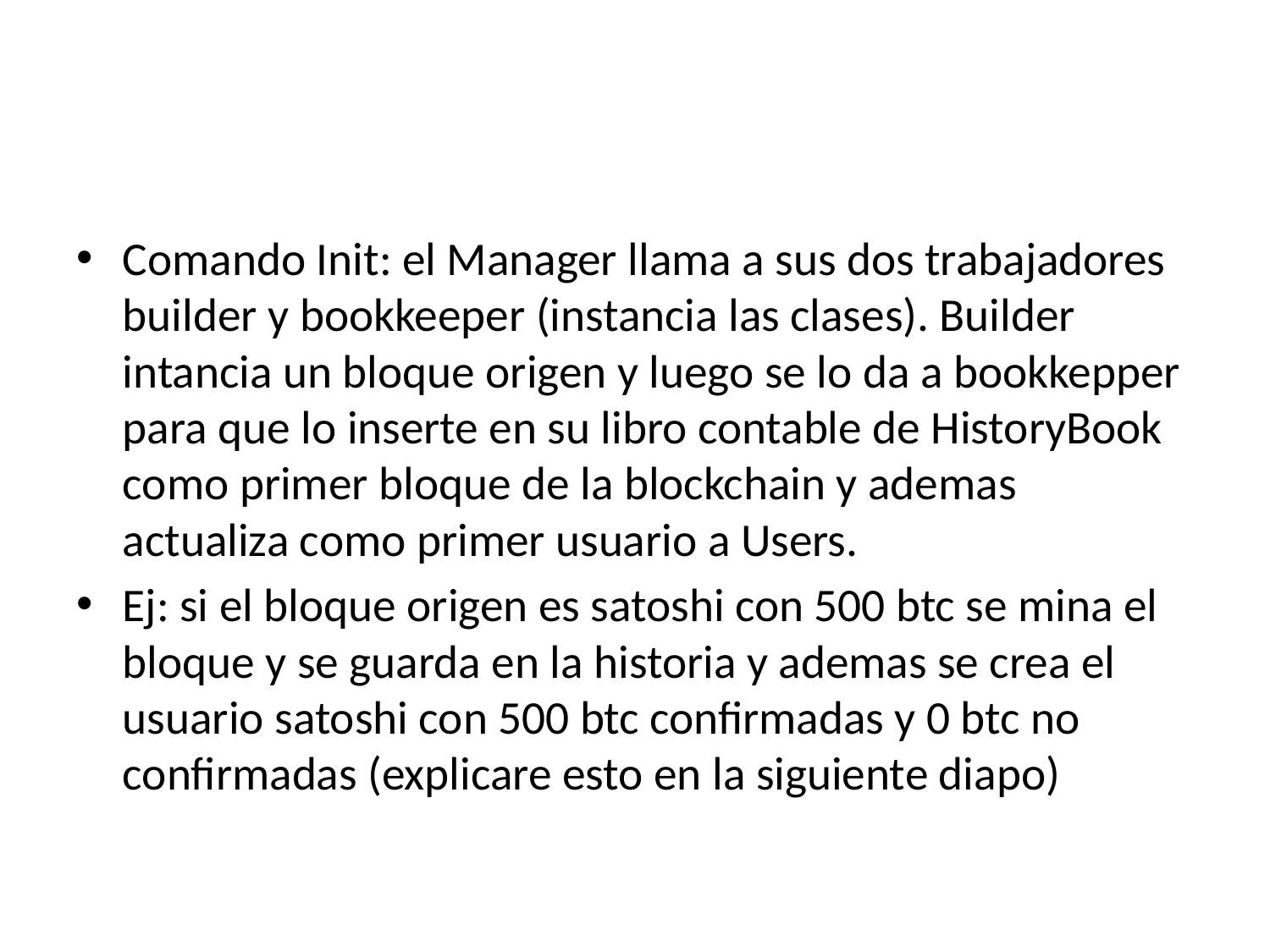

#
Comando Init: el Manager llama a sus dos trabajadores builder y bookkeeper (instancia las clases). Builder intancia un bloque origen y luego se lo da a bookkepper para que lo inserte en su libro contable de HistoryBook como primer bloque de la blockchain y ademas actualiza como primer usuario a Users.
Ej: si el bloque origen es satoshi con 500 btc se mina el bloque y se guarda en la historia y ademas se crea el usuario satoshi con 500 btc confirmadas y 0 btc no confirmadas (explicare esto en la siguiente diapo)